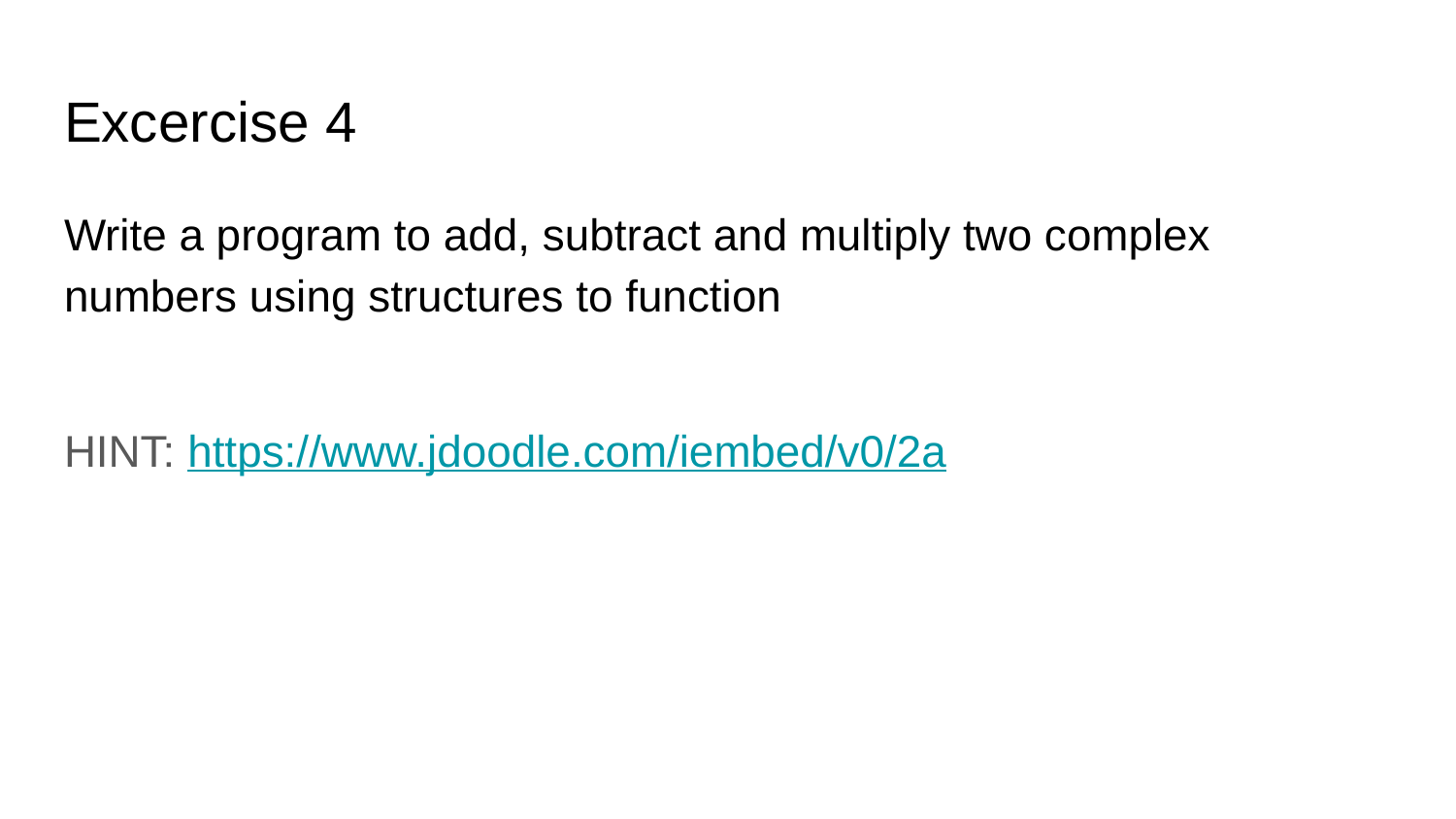

# Excercise 4
Write a program to add, subtract and multiply two complex numbers using structures to function

HINT: https://www.jdoodle.com/iembed/v0/2a